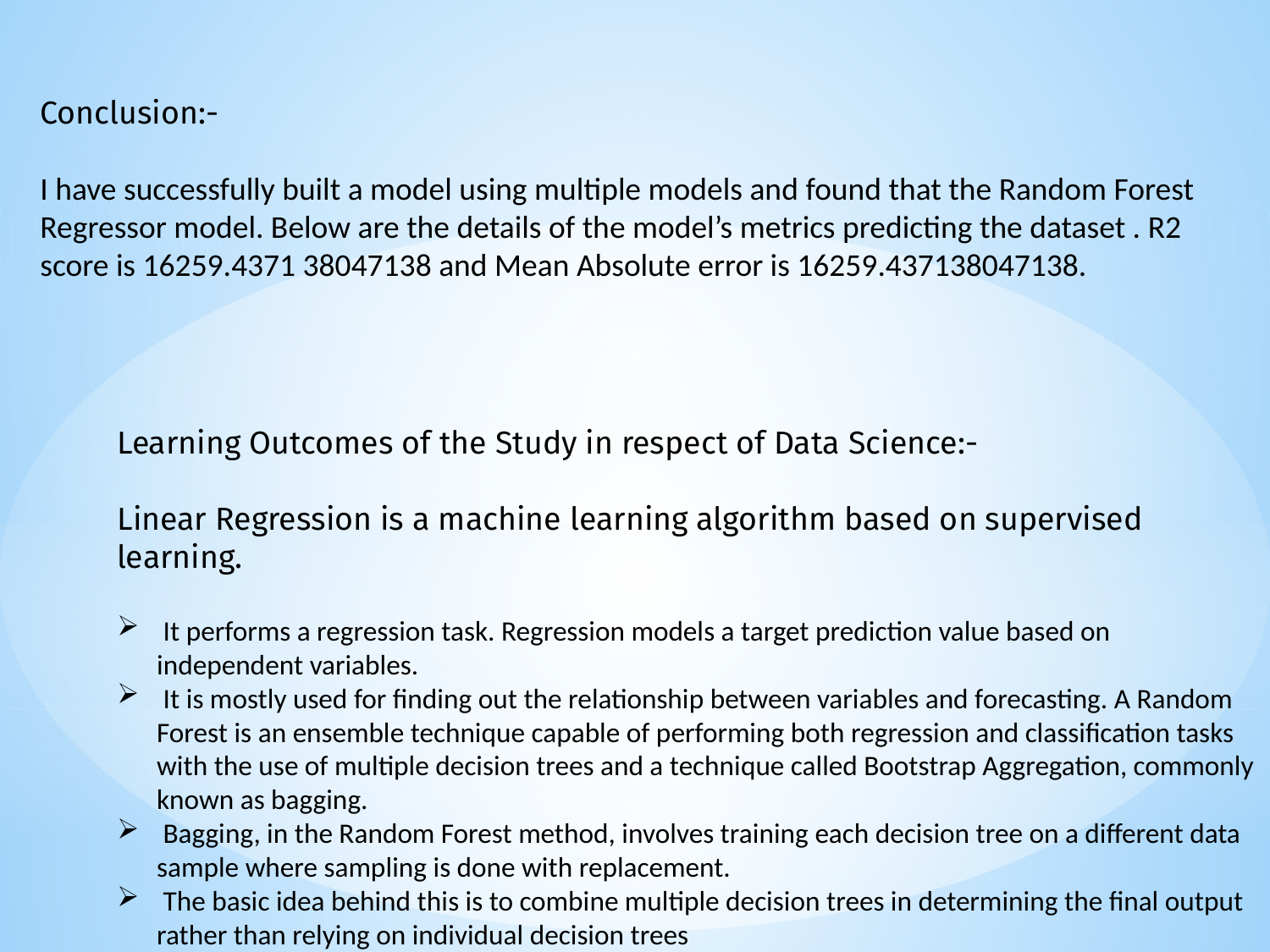

Conclusion:-

I have successfully built a model using multiple models and found that the Random Forest Regressor model. Below are the details of the model’s metrics predicting the dataset . R2 score is 16259.4371 38047138 and Mean Absolute error is 16259.437138047138.
Learning Outcomes of the Study in respect of Data Science:-

Linear Regression is a machine learning algorithm based on supervised learning.

 It performs a regression task. Regression models a target prediction value based on independent variables.
 It is mostly used for finding out the relationship between variables and forecasting. A Random Forest is an ensemble technique capable of performing both regression and classification tasks with the use of multiple decision trees and a technique called Bootstrap Aggregation, commonly known as bagging.
 Bagging, in the Random Forest method, involves training each decision tree on a different data sample where sampling is done with replacement.
 The basic idea behind this is to combine multiple decision trees in determining the final output rather than relying on individual decision trees